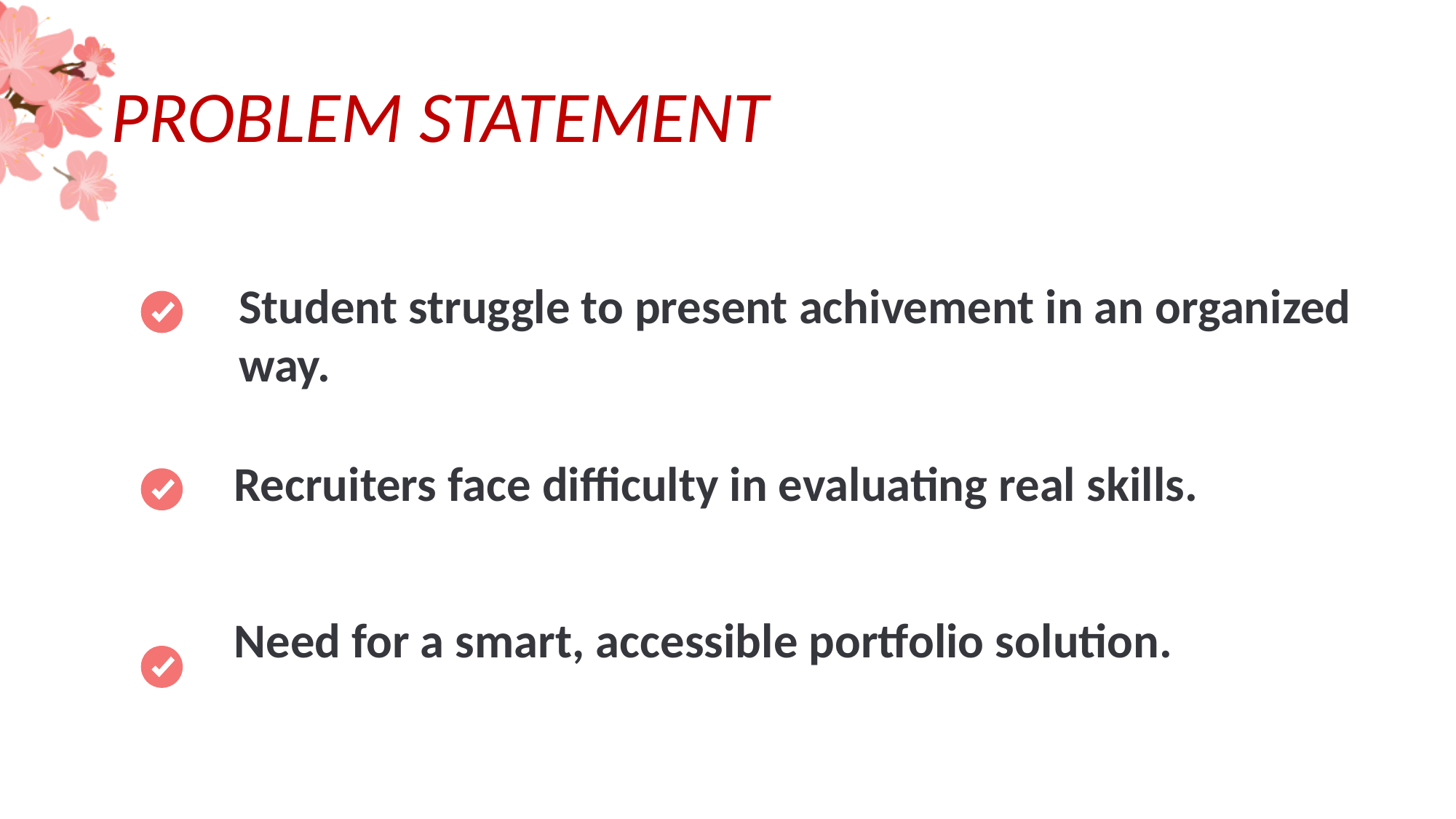

# PROBLEM STATEMENT
Student struggle to present achivement in an organized way.

Recruiters face difficulty in evaluating real skills.

Need for a smart, accessible portfolio solution.